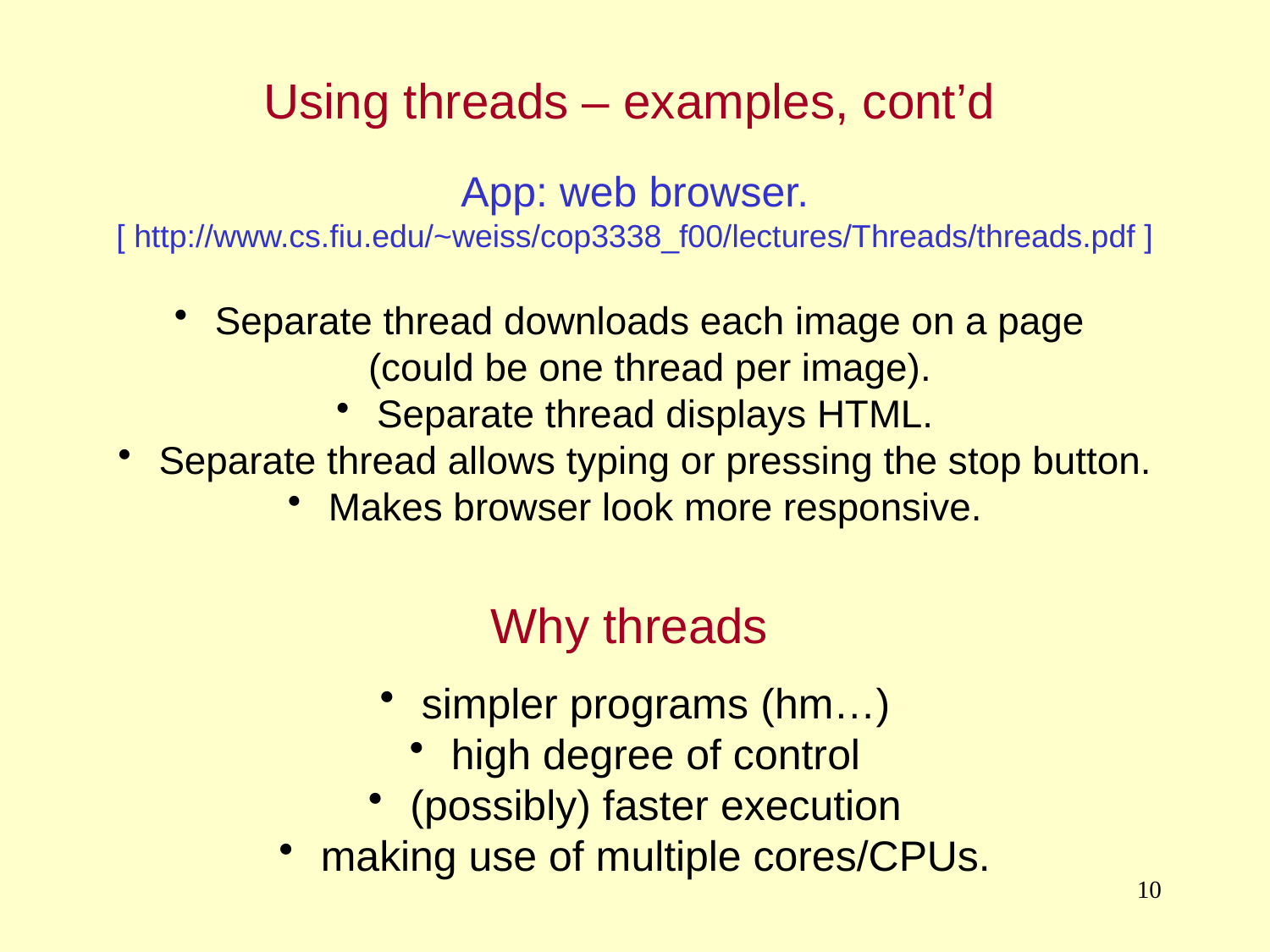

Using threads – examples, cont’d
App: web browser.
[ http://www.cs.fiu.edu/~weiss/cop3338_f00/lectures/Threads/threads.pdf ]
 Separate thread downloads each image on a page
(could be one thread per image).
 Separate thread displays HTML.
 Separate thread allows typing or pressing the stop button.
 Makes browser look more responsive.
Why threads
 simpler programs (hm…)
 high degree of control
 (possibly) faster execution
 making use of multiple cores/CPUs.
10